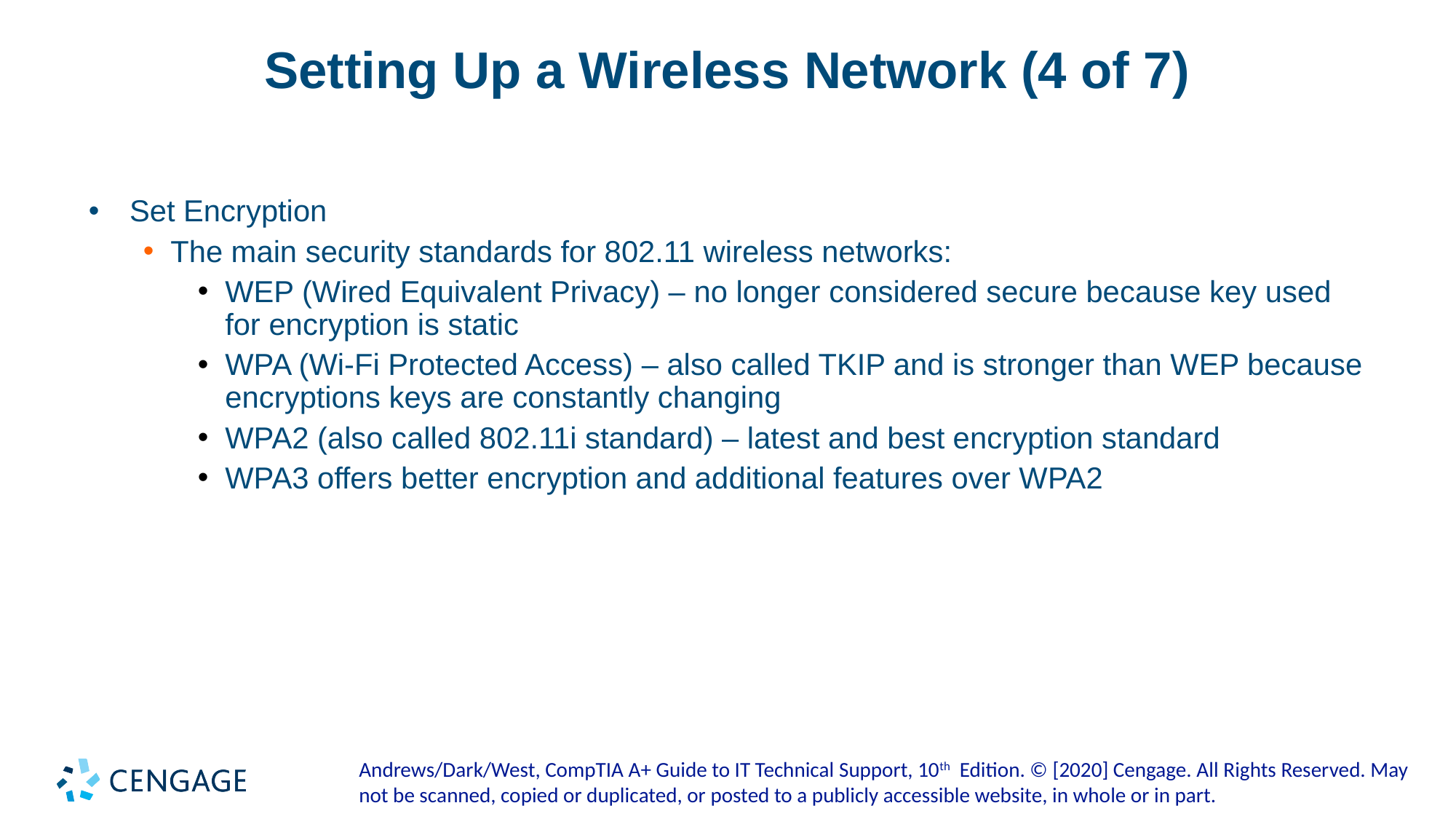

# Setting Up a Wireless Network (4 of 7)
Set Encryption
The main security standards for 802.11 wireless networks:
WEP (Wired Equivalent Privacy) – no longer considered secure because key used for encryption is static
WPA (Wi-Fi Protected Access) – also called TKIP and is stronger than WEP because encryptions keys are constantly changing
WPA2 (also called 802.11i standard) – latest and best encryption standard
WPA3 offers better encryption and additional features over WPA2